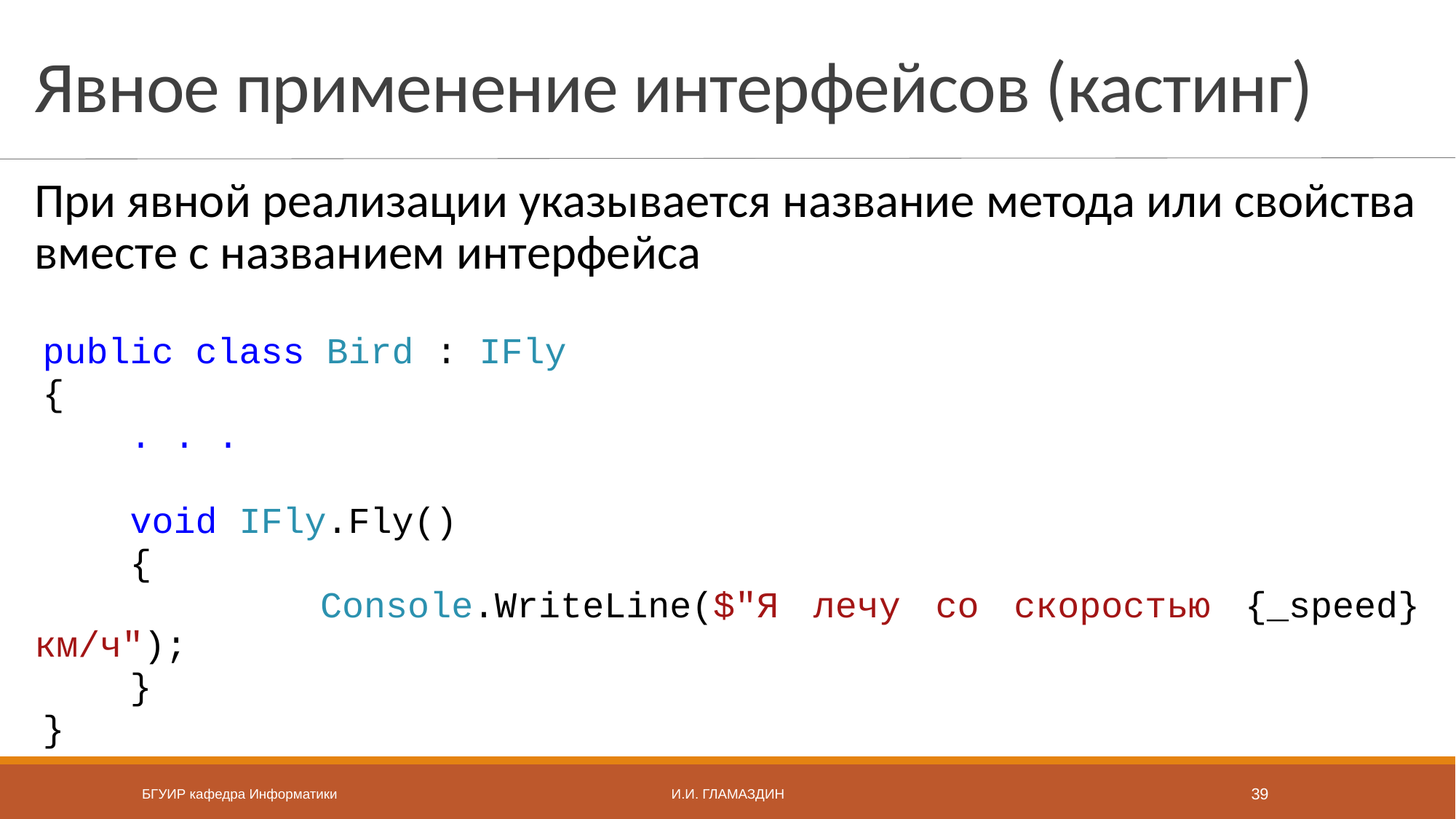

# Явное применение интерфейсов (кастинг)
При явной реализации указывается название метода или свойства вместе с названием интерфейса

public class Bird : IFly
{
    . . .

    void IFly.Fly()
    {
        Console.WriteLine($"Я лечу со скоростью {_speed} км/ч");
    }
}
БГУИР кафедра Информатики
И.И. Гламаздин
39